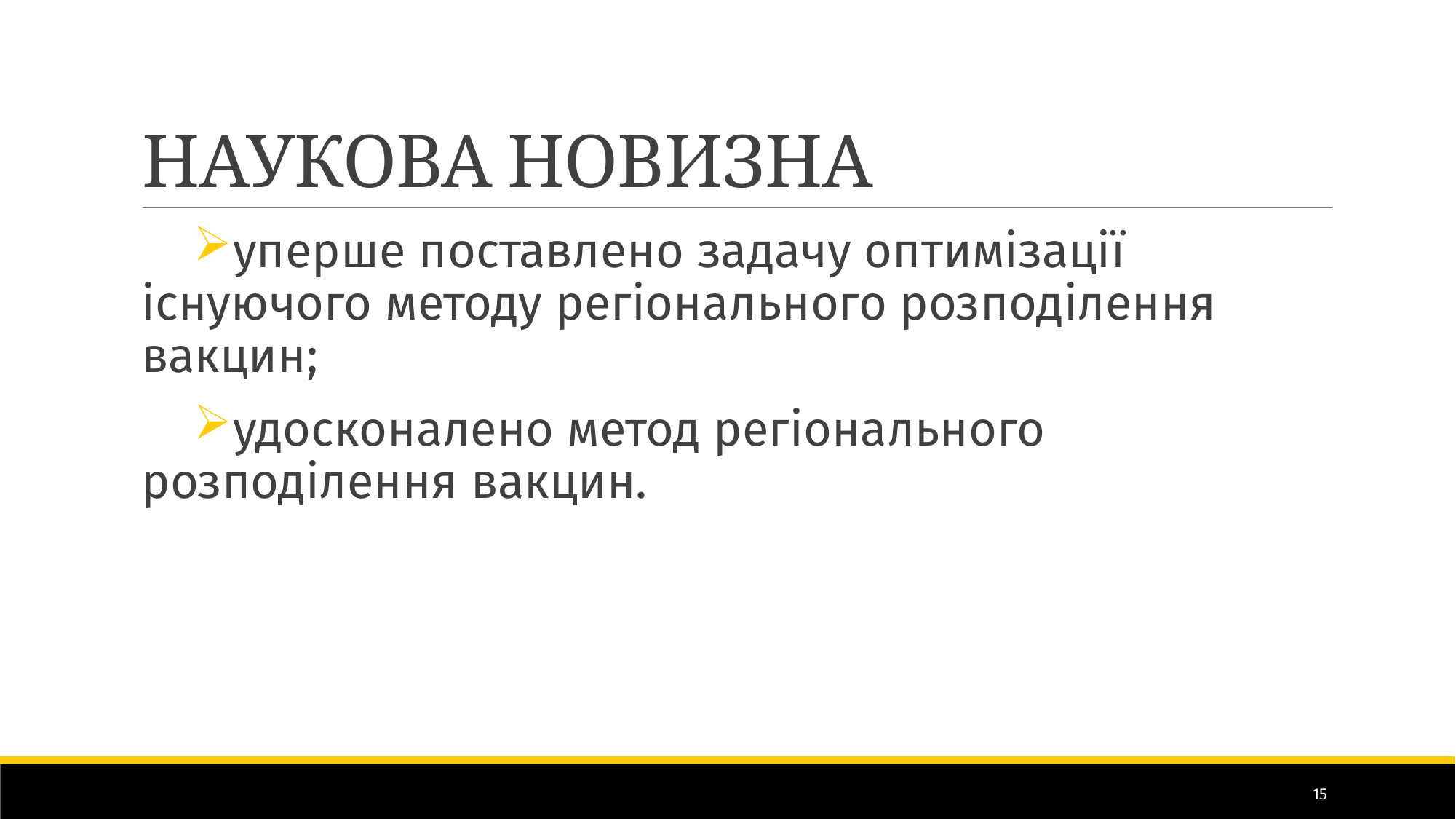

# НАУКОВА НОВИЗНА
уперше поставлено задачу оптимізації існуючого методу регіонального розподілення вакцин;
удосконалено метод регіонального розподілення вакцин.

15